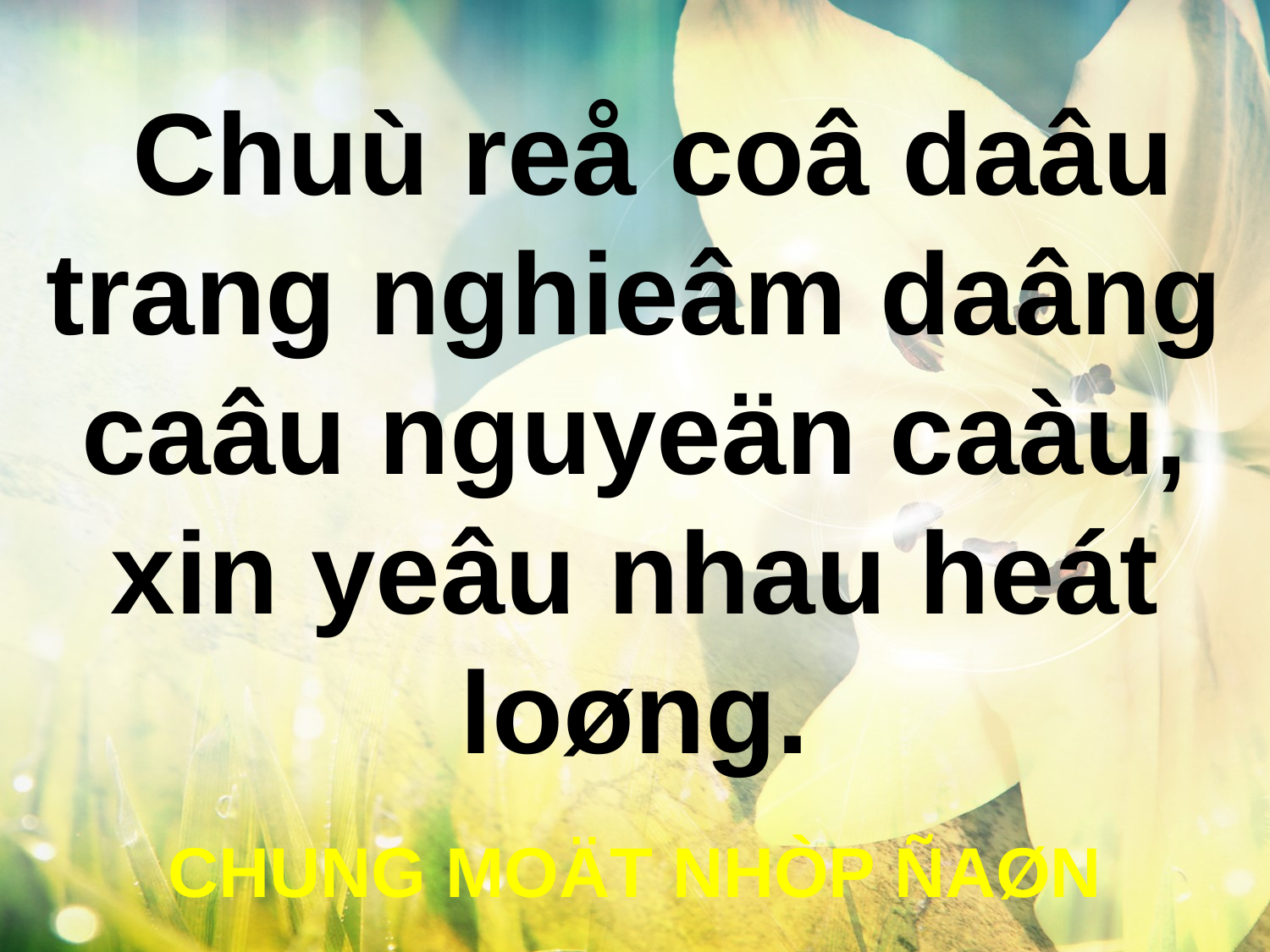

Chuù reå coâ daâu trang nghieâm daâng caâu nguyeän caàu, xin yeâu nhau heát loøng.
CHUNG MOÄT NHÒP ÑAØN